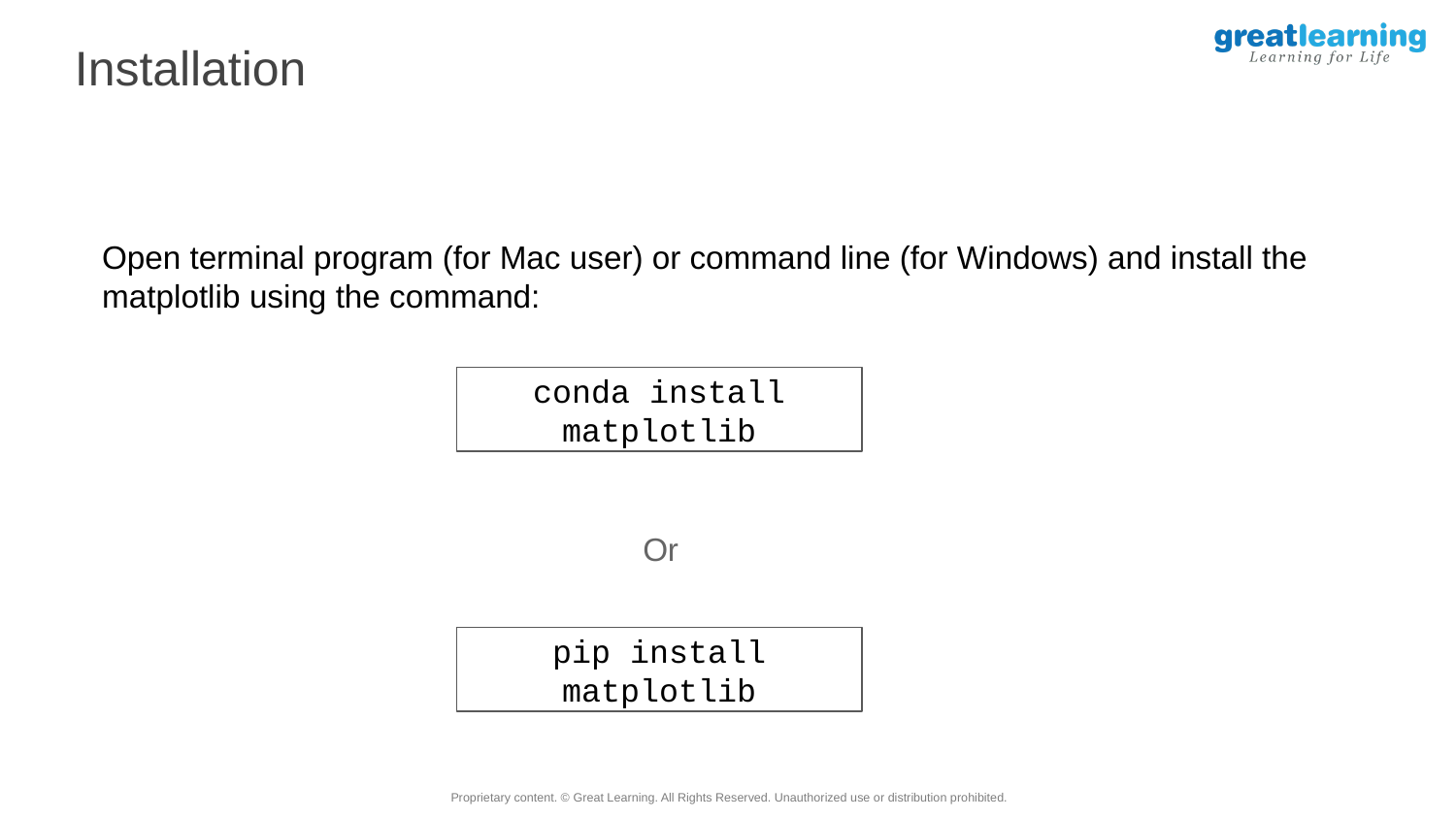

Installation
Open terminal program (for Mac user) or command line (for Windows) and install the matplotlib using the command:
conda install matplotlib
Or
pip install matplotlib